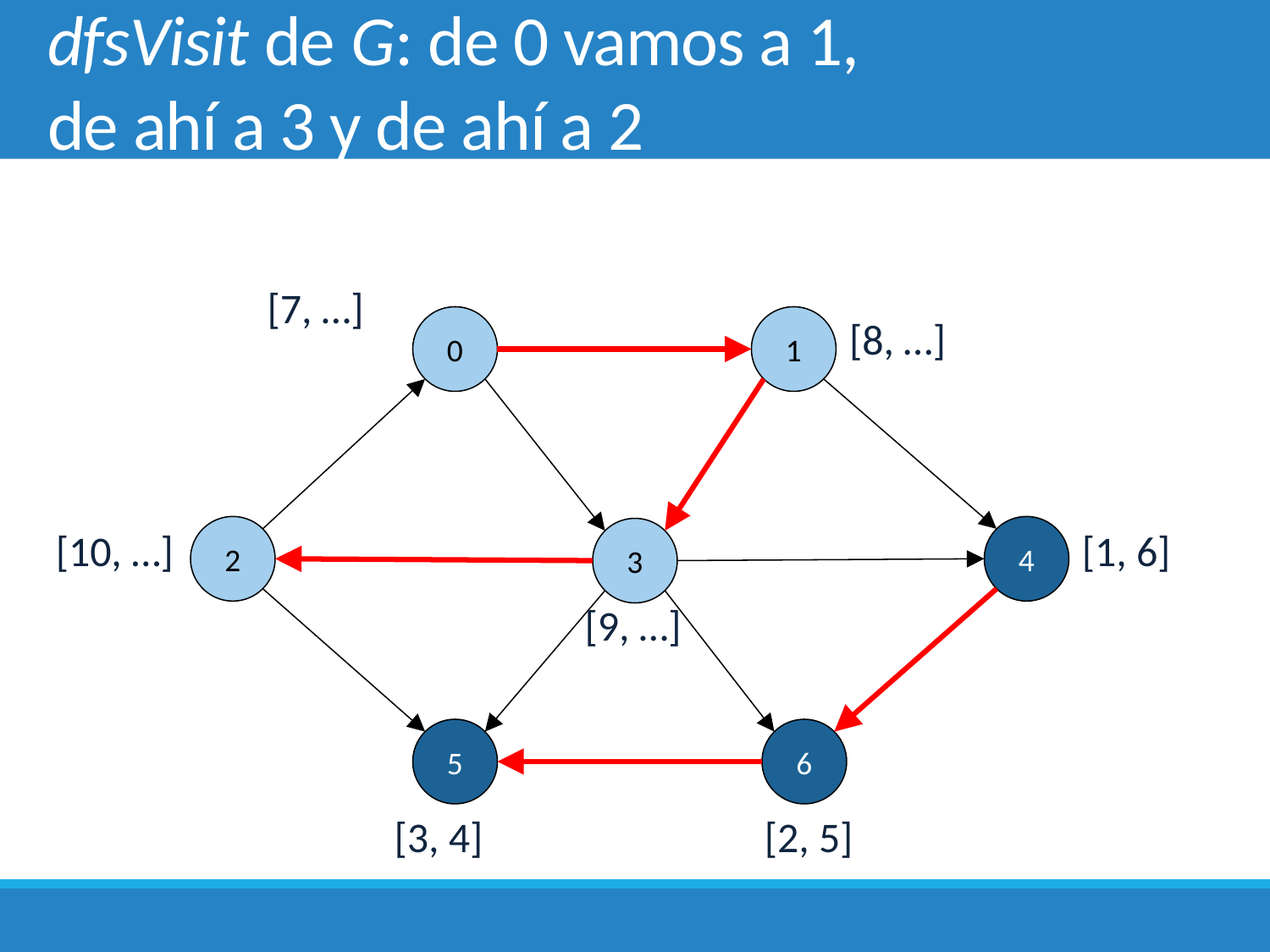

# dfsVisit de G: de 0 vamos a 1, de ahí a 3 y de ahí a 2
[7, …]
0
1
[8, …]
2
4
[10, …]
3
[1, 6]
[9, …]
5
6
[3, 4]
[2, 5]